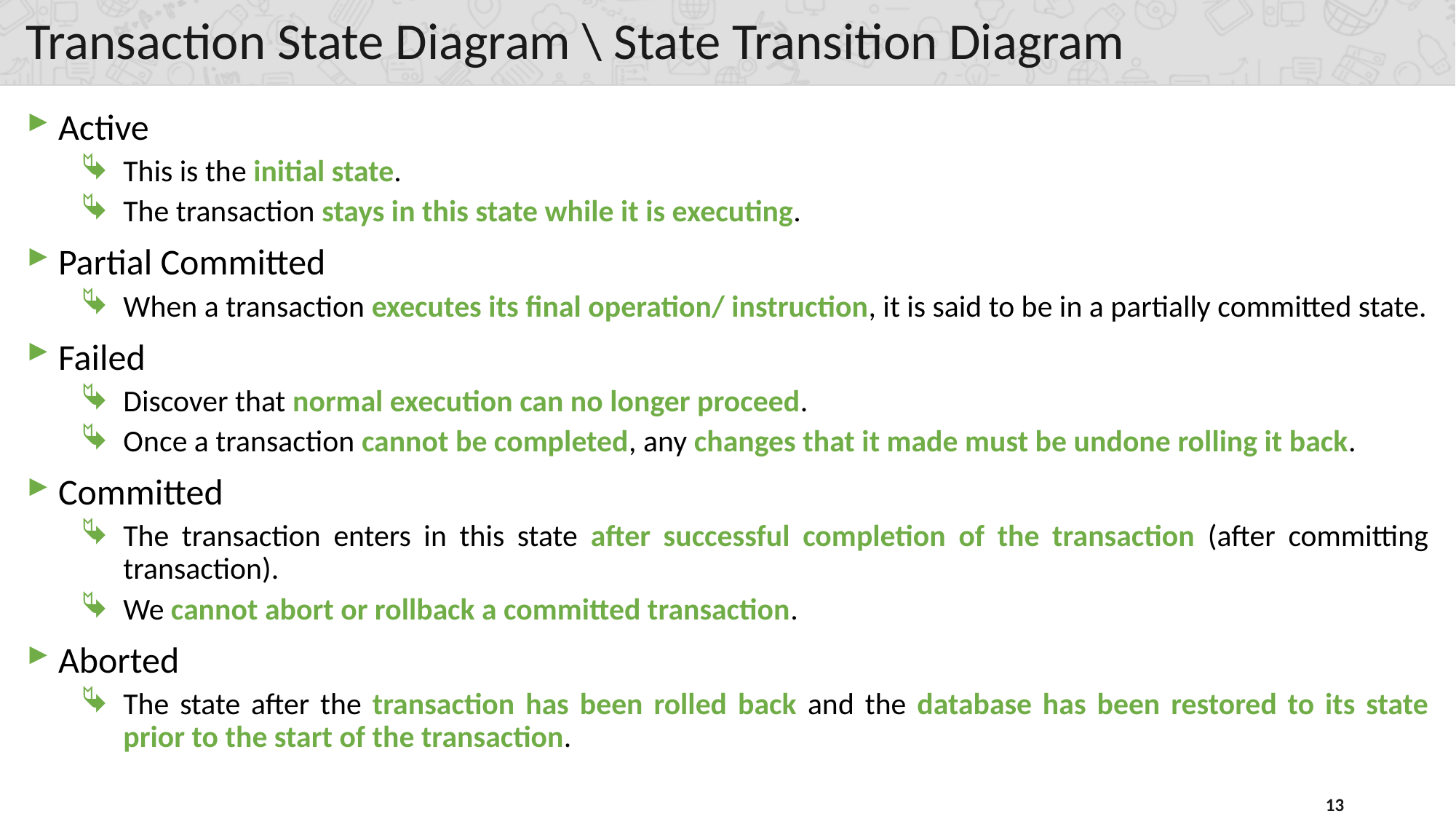

# Transaction State Diagram \ State Transition Diagram
Active
This is the initial state.
The transaction stays in this state while it is executing.
Partial Committed
When a transaction executes its final operation/ instruction, it is said to be in a partially committed state.
Failed
Discover that normal execution can no longer proceed.
Once a transaction cannot be completed, any changes that it made must be undone rolling it back.
Committed
The transaction enters in this state after successful completion of the transaction (after committing transaction).
We cannot abort or rollback a committed transaction.
Aborted
The state after the transaction has been rolled back and the database has been restored to its state prior to the start of the transaction.